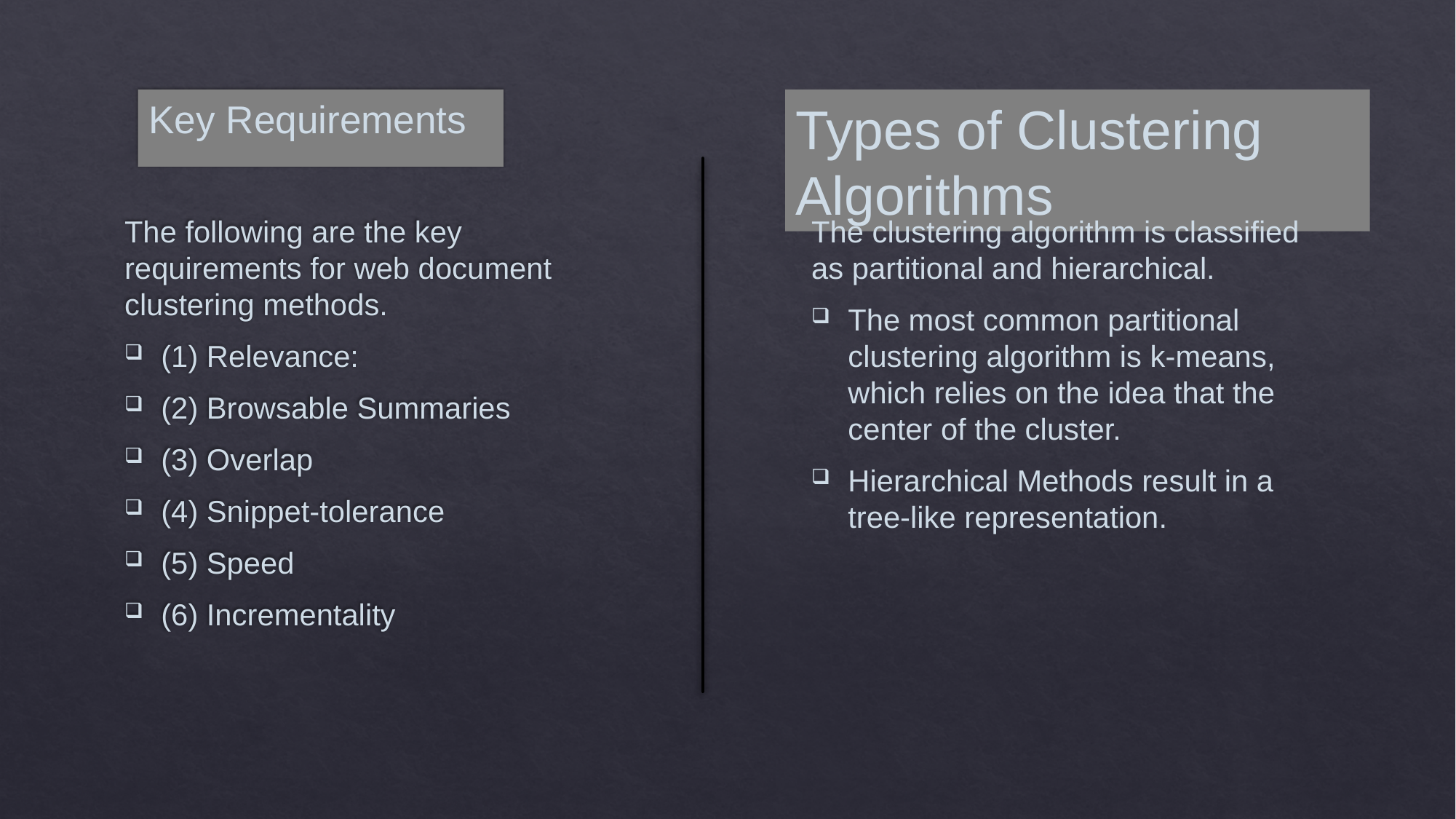

Types of Clustering Algorithms
# Key Requirements
The following are the key requirements for web document clustering methods.
(1) Relevance:
(2) Browsable Summaries
(3) Overlap
(4) Snippet-tolerance
(5) Speed
(6) Incrementality
The clustering algorithm is classified as partitional and hierarchical.
The most common partitional clustering algorithm is k-means, which relies on the idea that the center of the cluster.
Hierarchical Methods result in a tree-like representation.